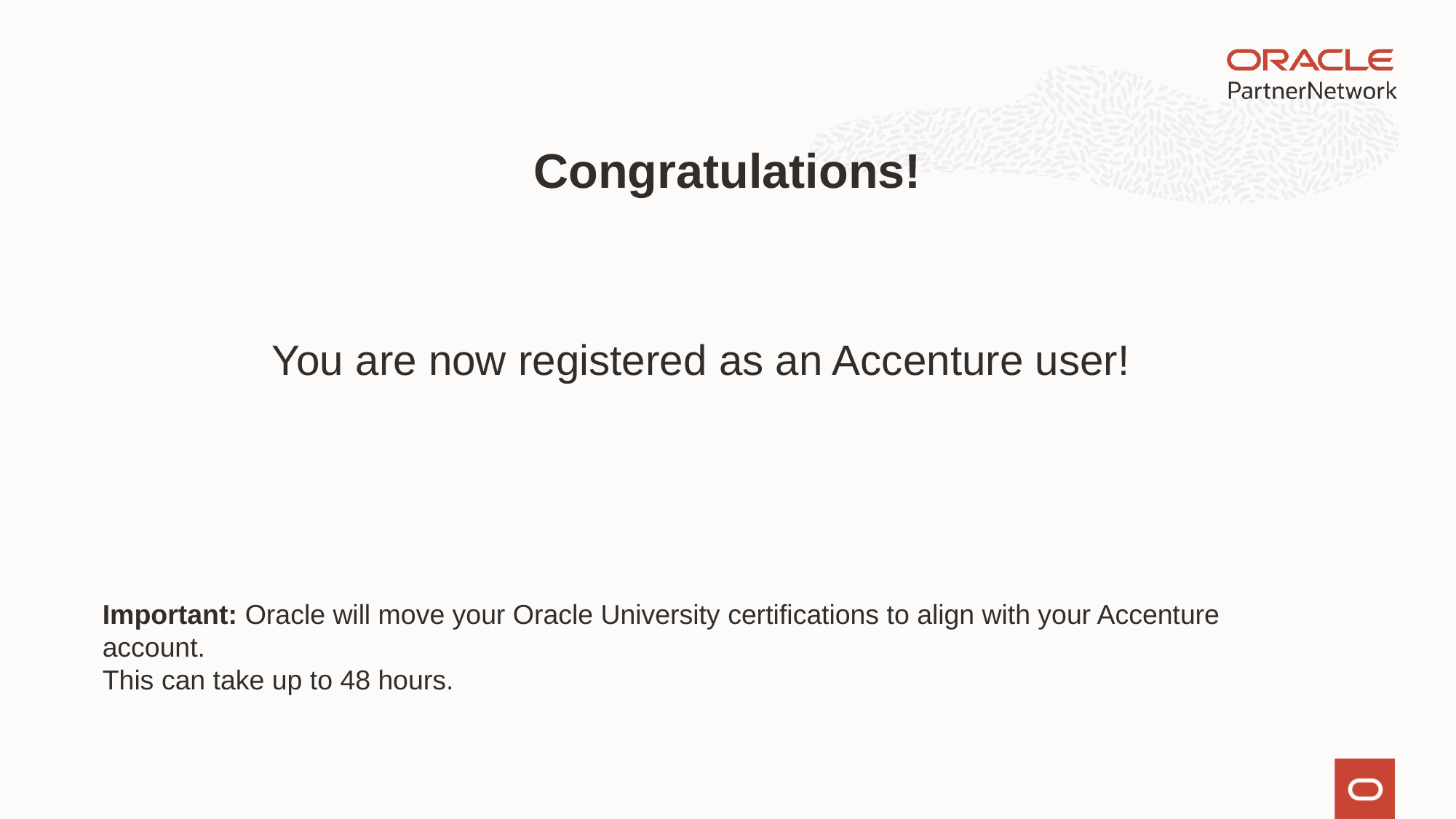

# Congratulations!
You are now registered as an Accenture user!
Important: Oracle will move your Oracle University certifications to align with your Accenture account.
This can take up to 48 hours.